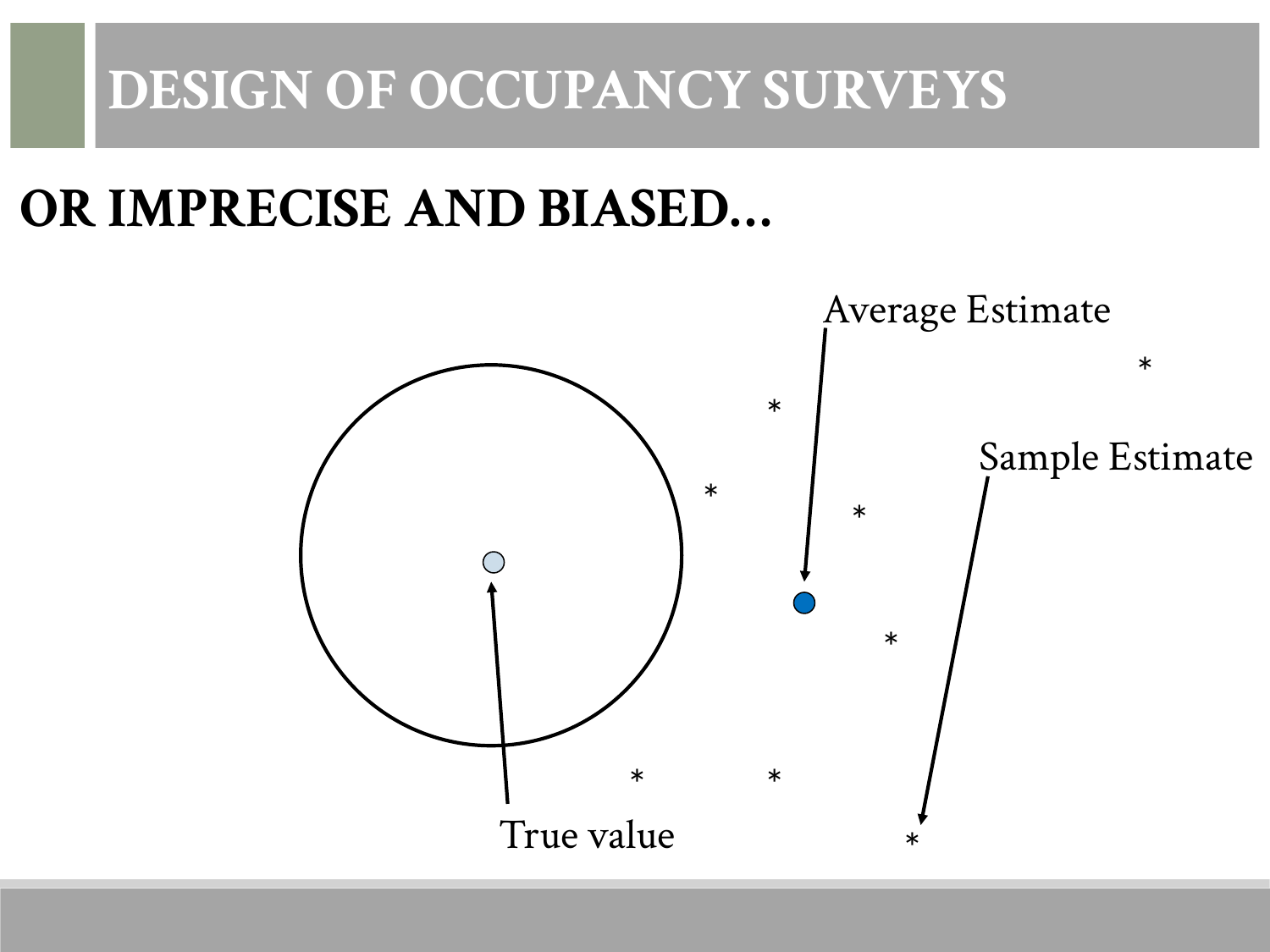

Design of Occupancy Surveys
Or imprecise and biased…
Average Estimate

*

*
Sample Estimate

*

*

*
*
*
True value
*